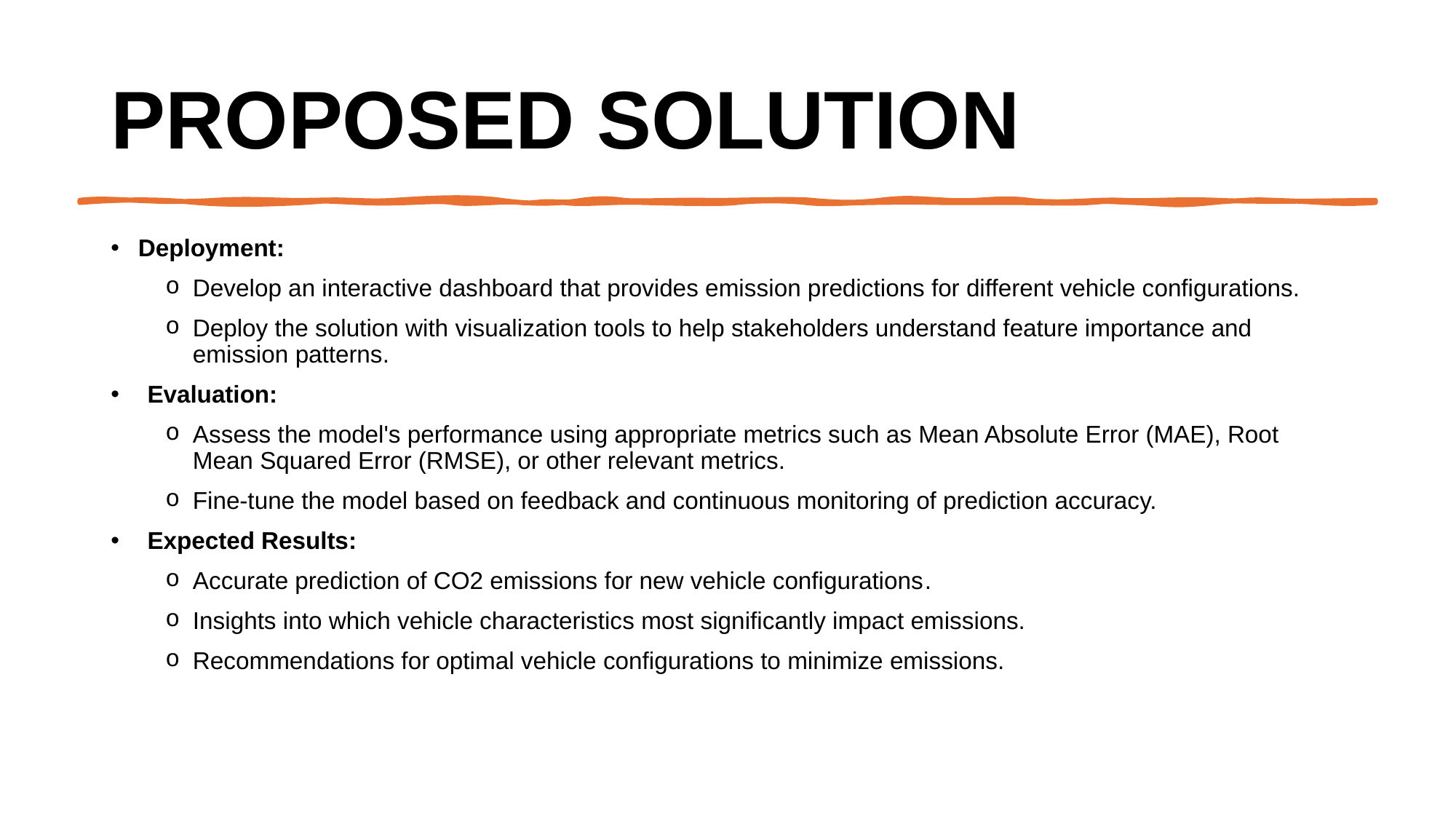

# Proposed Solution

Deployment:
Develop an interactive dashboard that provides emission predictions for different vehicle configurations.
Deploy the solution with visualization tools to help stakeholders understand feature importance and emission patterns.
Evaluation:
Assess the model's performance using appropriate metrics such as Mean Absolute Error (MAE), Root Mean Squared Error (RMSE), or other relevant metrics.
Fine-tune the model based on feedback and continuous monitoring of prediction accuracy.
Expected Results:
Accurate prediction of CO2 emissions for new vehicle configurations.
Insights into which vehicle characteristics most significantly impact emissions.
Recommendations for optimal vehicle configurations to minimize emissions.